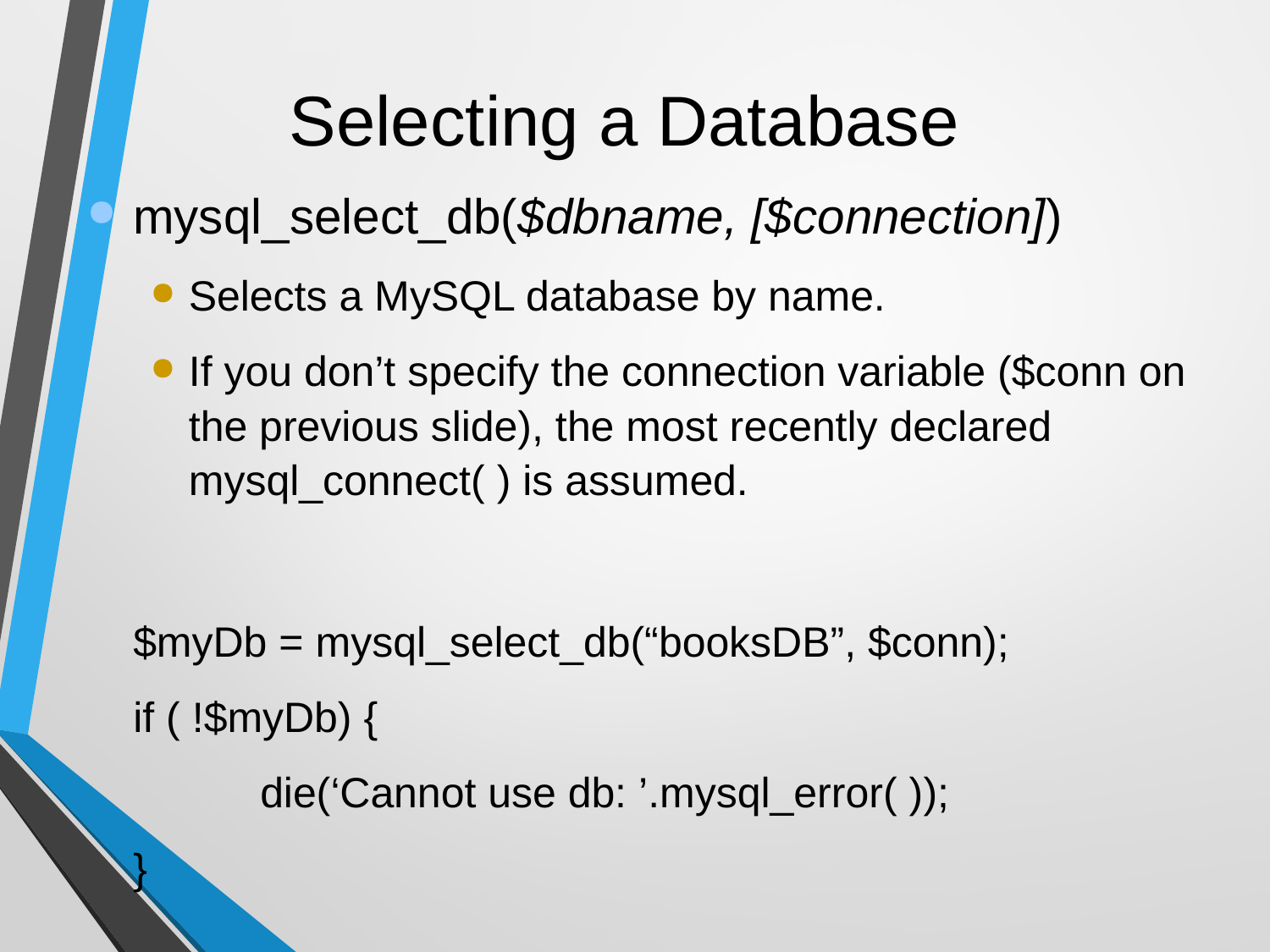

# Selecting a Database
mysql_select_db($dbname, [$connection])‏
Selects a MySQL database by name.
If you don’t specify the connection variable ($conn on the previous slide), the most recently declared mysql_connect( ) is assumed.

	$myDb = mysql_select_db(“booksDB”, $conn);
	if ( !$myDb) {
		die(‘Cannot use db: ’.mysql_error( ));
	}